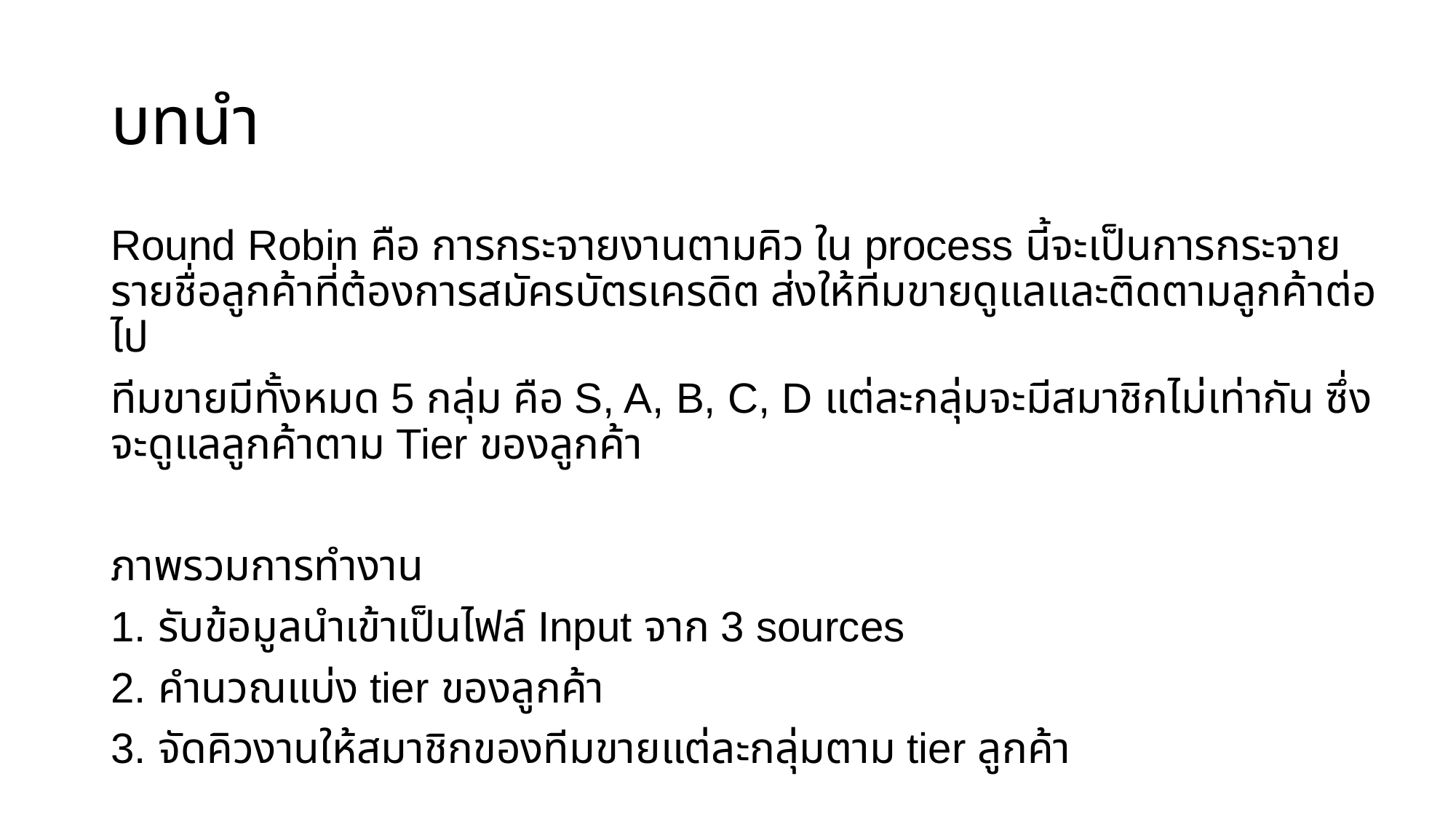

# บทนำ
Round Robin คือ การกระจายงานตามคิว ใน process นี้จะเป็นการกระจายรายชื่อลูกค้าที่ต้องการสมัครบัตรเครดิต ส่งให้ทีมขายดูแลและติดตามลูกค้าต่อไป
ทีมขายมีทั้งหมด 5 กลุ่ม คือ S, A, B, C, D แต่ละกลุ่มจะมีสมาชิกไม่เท่ากัน ซึ่งจะดูแลลูกค้าตาม Tier ของลูกค้า

ภาพรวมการทำงาน
1. รับข้อมูลนำเข้าเป็นไฟล์ Input จาก 3 sources
2. คำนวณแบ่ง tier ของลูกค้า
3. จัดคิวงานให้สมาชิกของทีมขายแต่ละกลุ่มตาม tier ลูกค้า